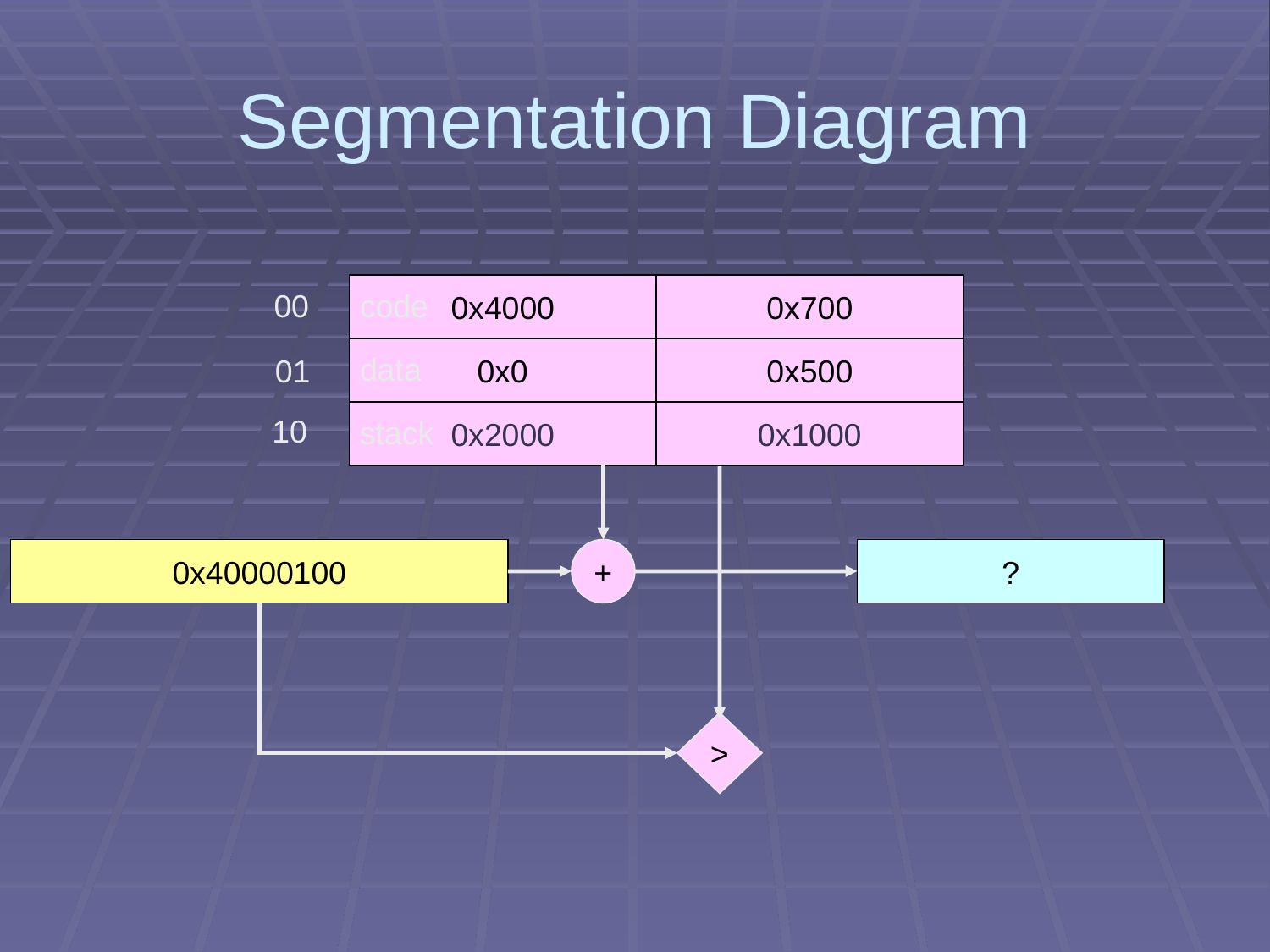

# Segmentation Diagram
0x4000
0x700
0x0
0x500
0x2000
0x1000
00
code
data
01
10
stack

>

2
0x40000100
+
?